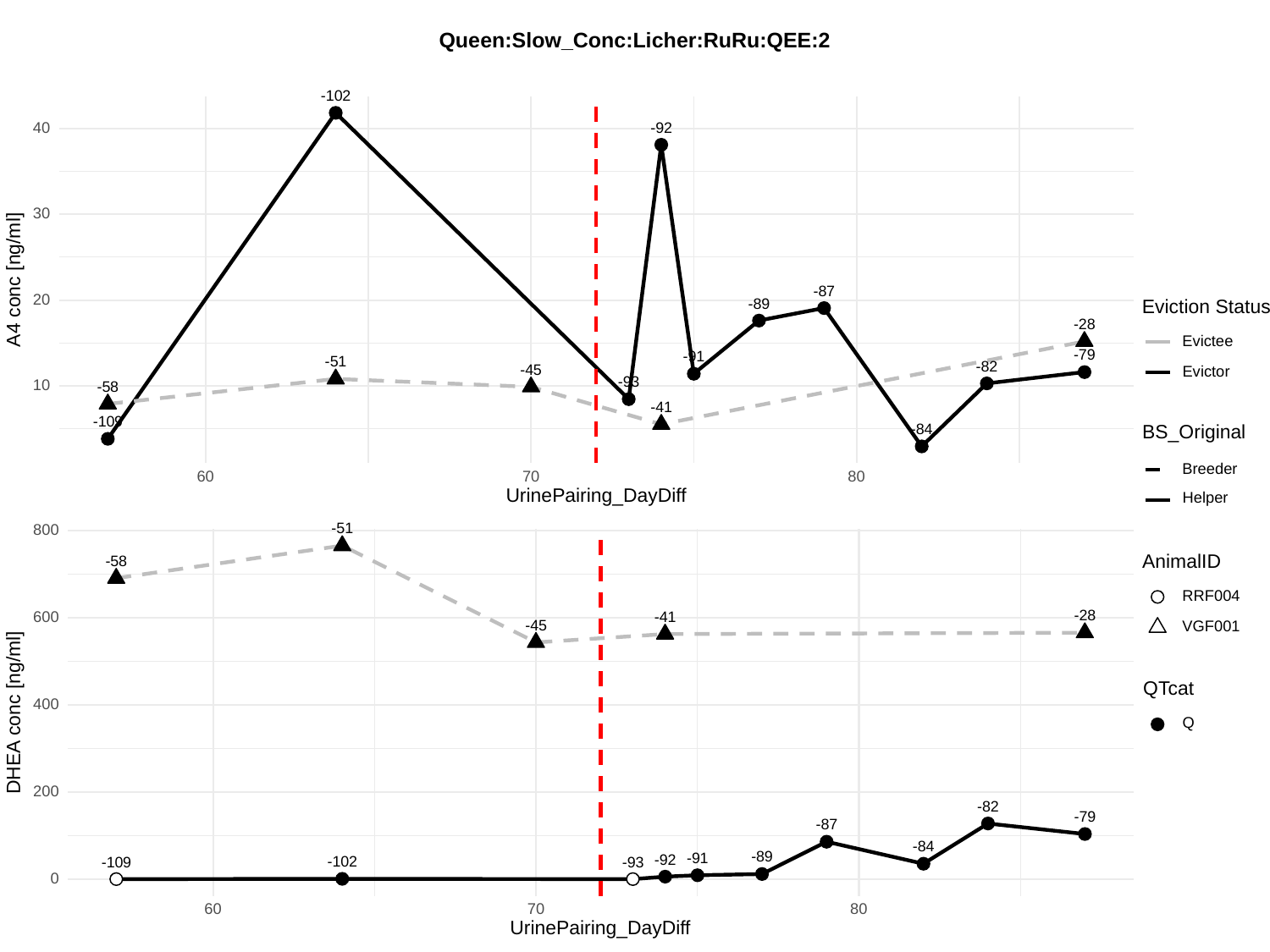

Queen:Slow_Conc:Licher:RuRu:QEE:2
-102

40
-92

30

A4 conc [ng/ml]
-87
20
-89

Eviction Status

-28

Evictee

-79
-91
-51
-82
-45

Evictor

-93
10
-58

-41

-109
BS_Original
-84

Breeder

60
70
80
UrinePairing_DayDiff
Helper

-51
800

AnimalID
-58

RRF004
-28
600
-41

-45
VGF001

QTcat
400
DHEA conc [ng/ml]

Q

200

-82
-79

-87

-84
-89
-91
-92
-102
-93
-109

0

60
70
80
UrinePairing_DayDiff